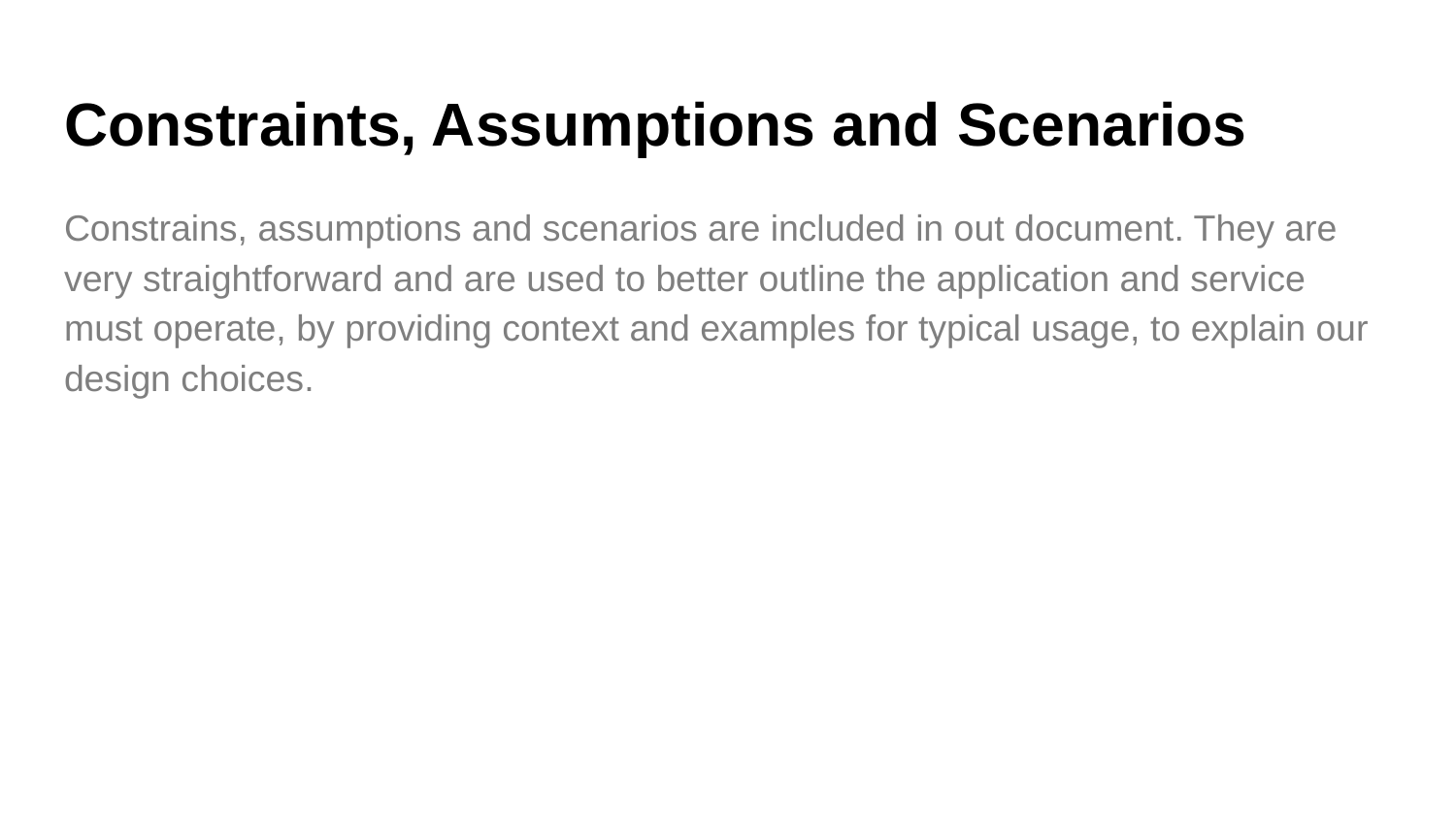

# Constraints, Assumptions and Scenarios
Constrains, assumptions and scenarios are included in out document. They are very straightforward and are used to better outline the application and service must operate, by providing context and examples for typical usage, to explain our design choices.